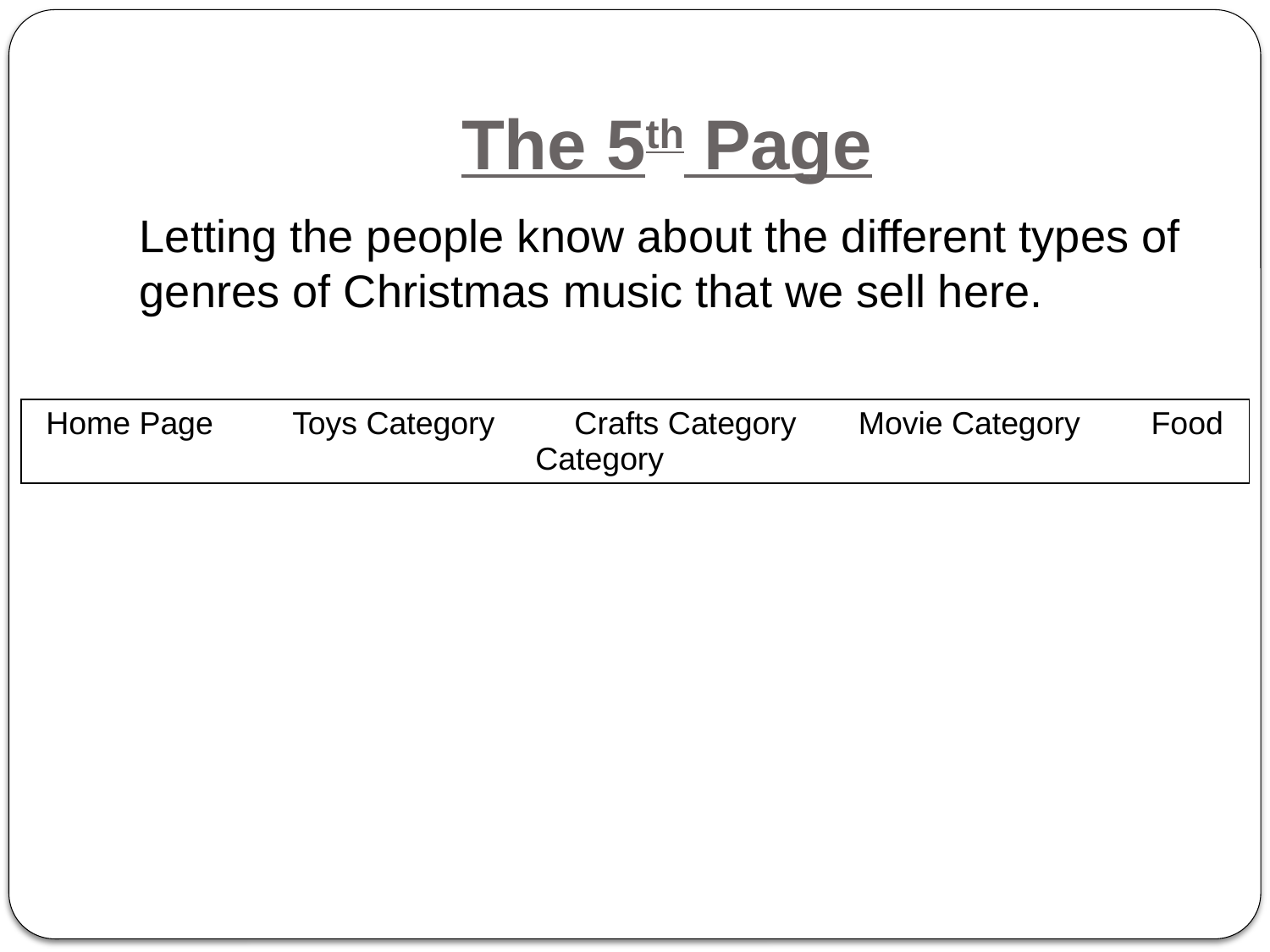

# The 5th Page
Letting the people know about the different types of genres of Christmas music that we sell here.
| Home Page Toys Category Crafts Category Movie Category Food Category |
| --- |